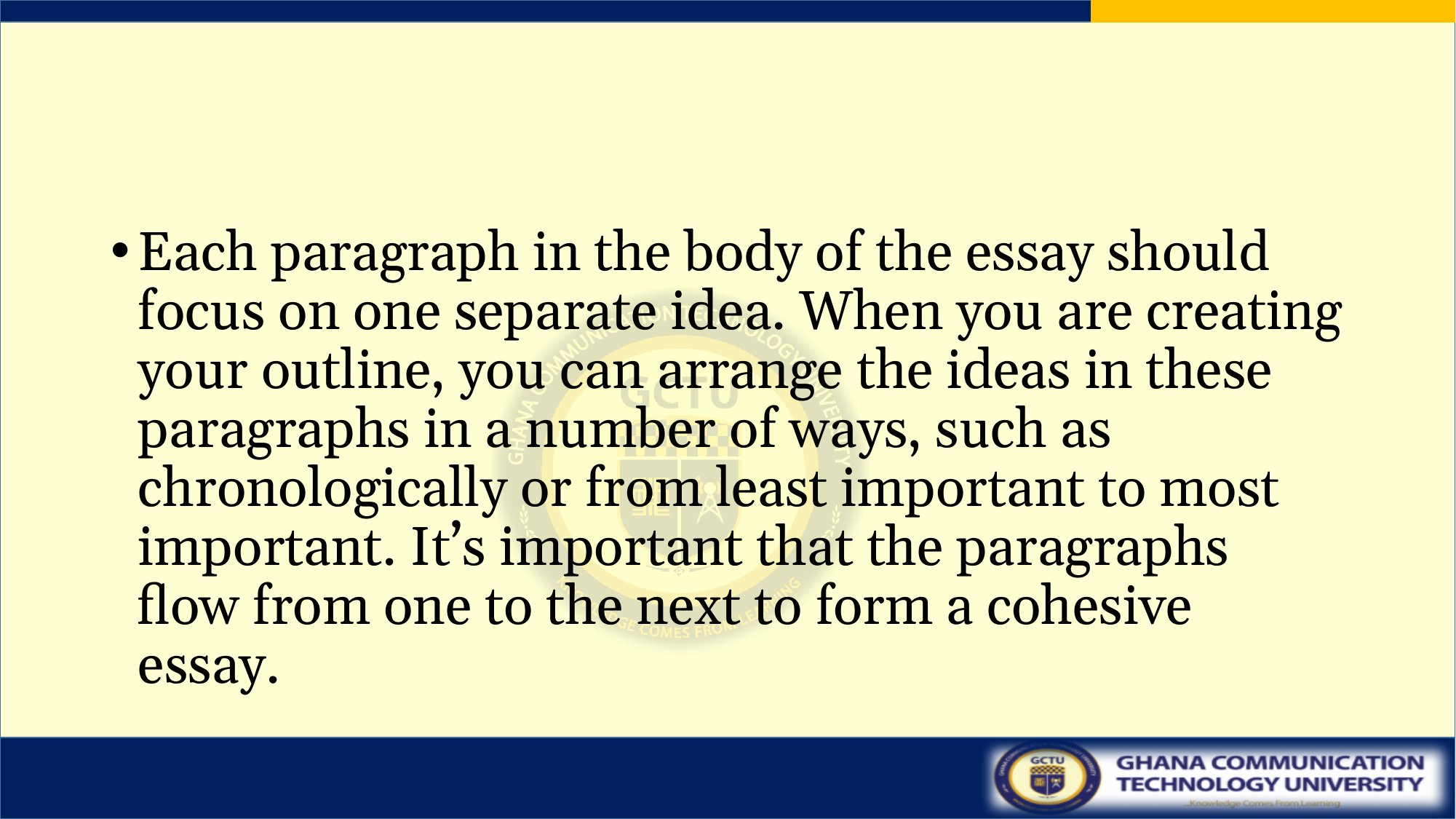

#
Each paragraph in the body of the essay should focus on one separate idea. When you are creating your outline, you can arrange the ideas in these paragraphs in a number of ways, such as chronologically or from least important to most important. It’s important that the paragraphs flow from one to the next to form a cohesive essay.